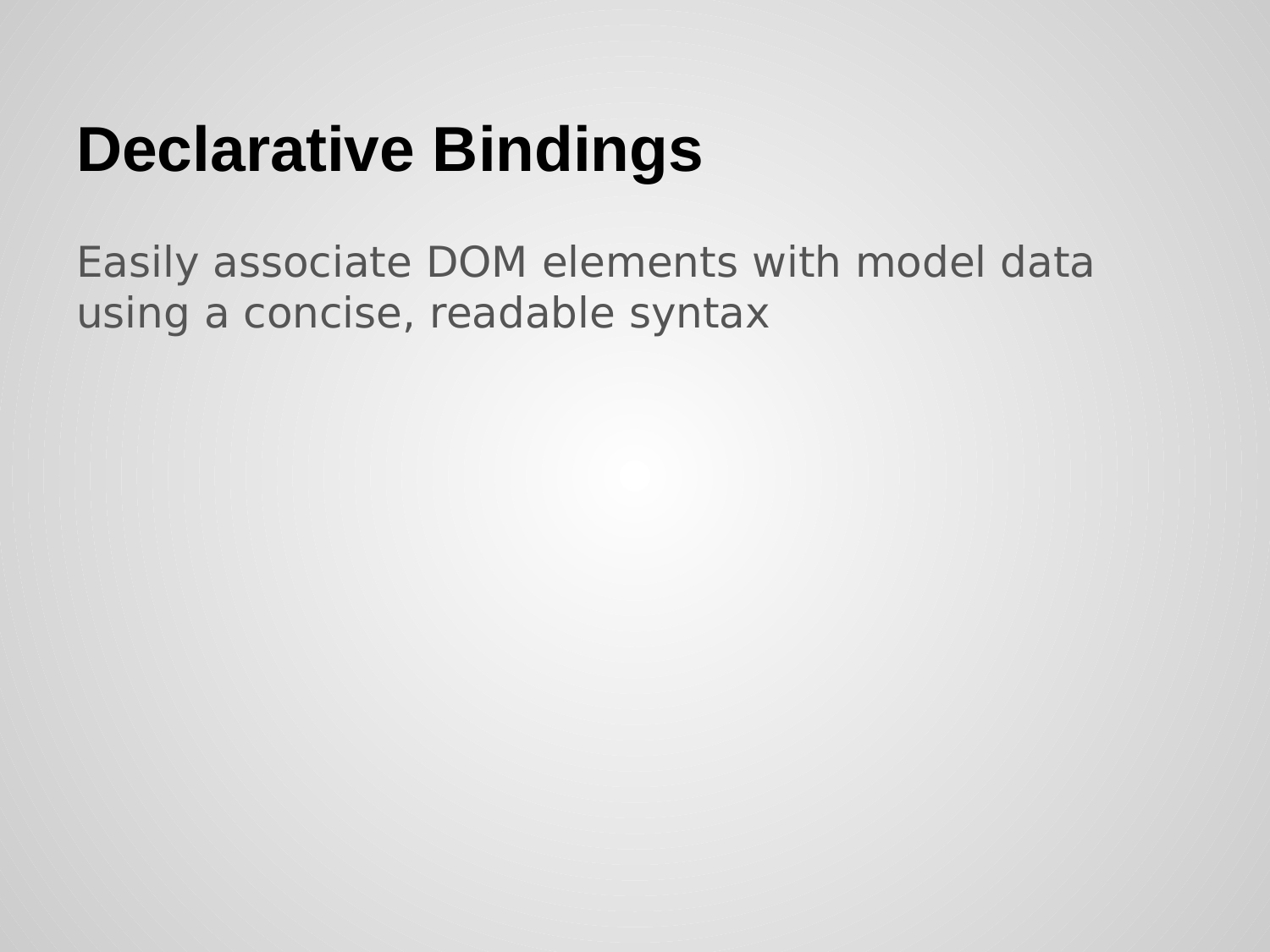

# Declarative Bindings
Easily associate DOM elements with model data using a concise, readable syntax